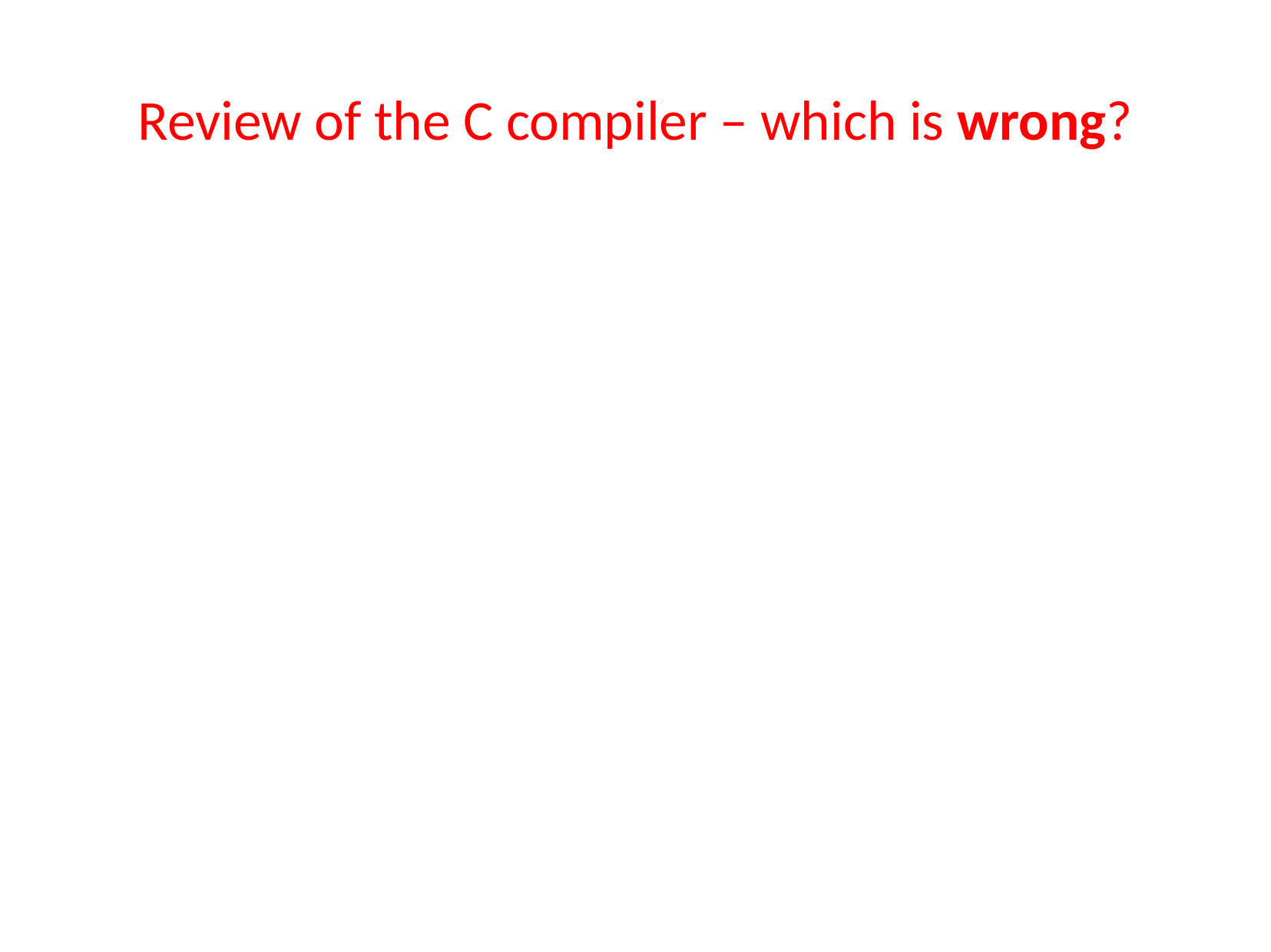

# Review of the C compiler – which is wrong?